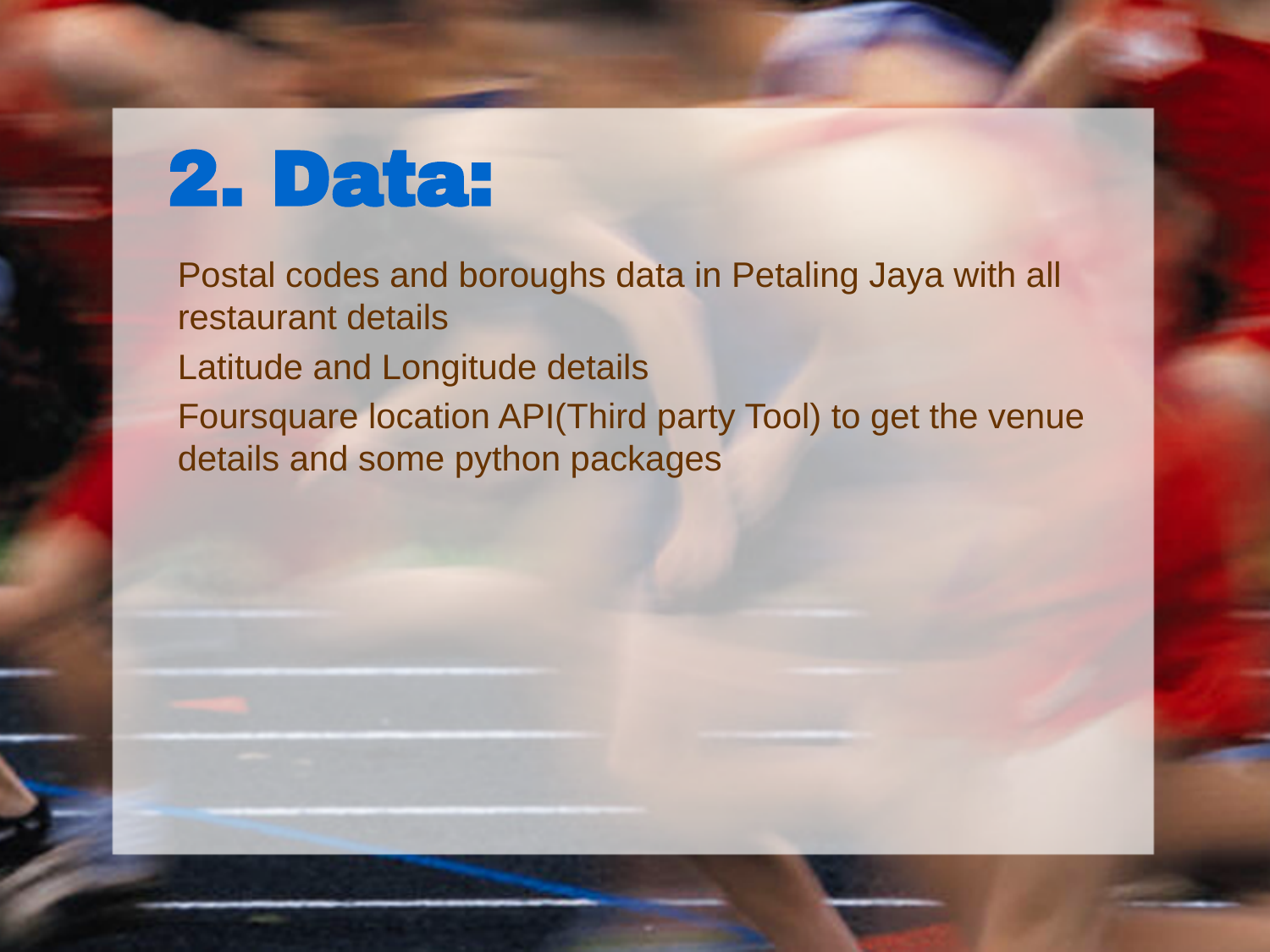

# 2. Data:
Postal codes and boroughs data in Petaling Jaya with all restaurant details
Latitude and Longitude details
Foursquare location API(Third party Tool) to get the venue details and some python packages